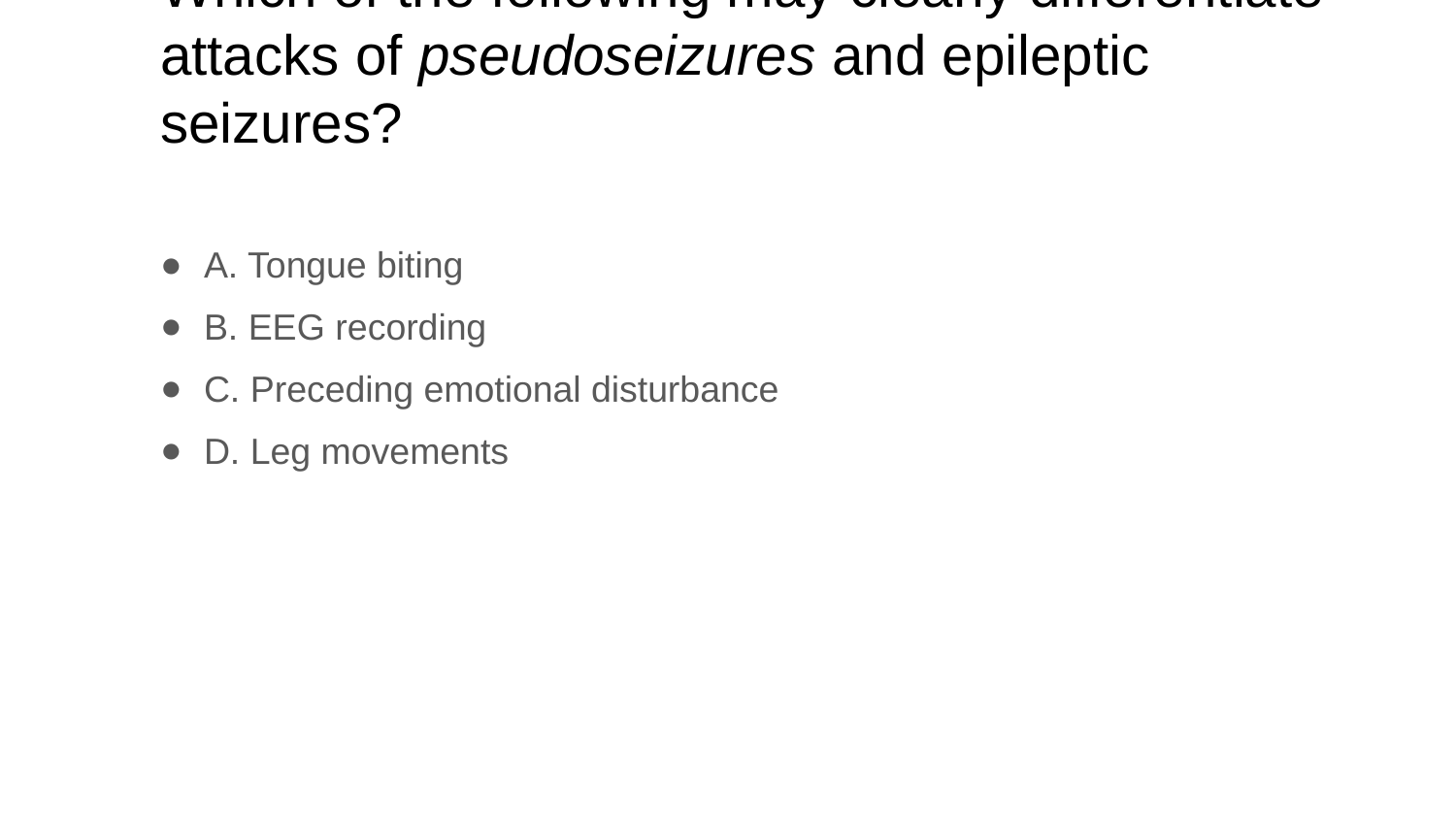

# Which of the following may clearly differentiate attacks of pseudoseizures and epileptic seizures?

A. Tongue biting
B. EEG recording
C. Preceding emotional disturbance
D. Leg movements